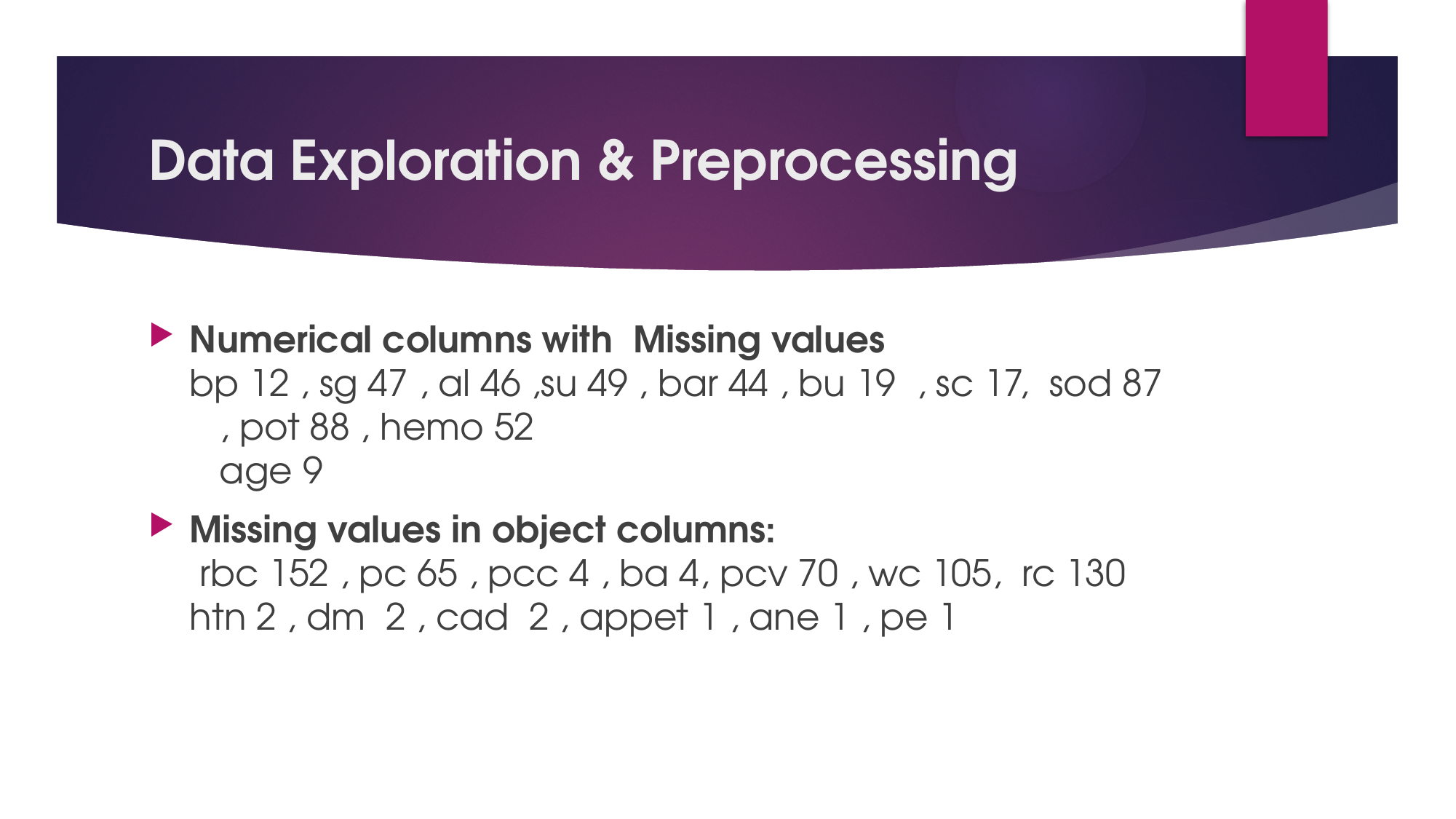

# Data Exploration & Preprocessing
Numerical columns with  Missing values
bp 12 , sg 47 , al 46 ,su 49 , bar 44 , bu 19  , sc 17,  sod 87     , pot 88 , hemo 52
   age 9
Missing values in object columns:
 rbc 152 , pc 65 , pcc 4 , ba 4, pcv 70 , wc 105,  rc 130
htn 2 , dm  2 , cad  2 , appet 1 , ane 1 , pe 1